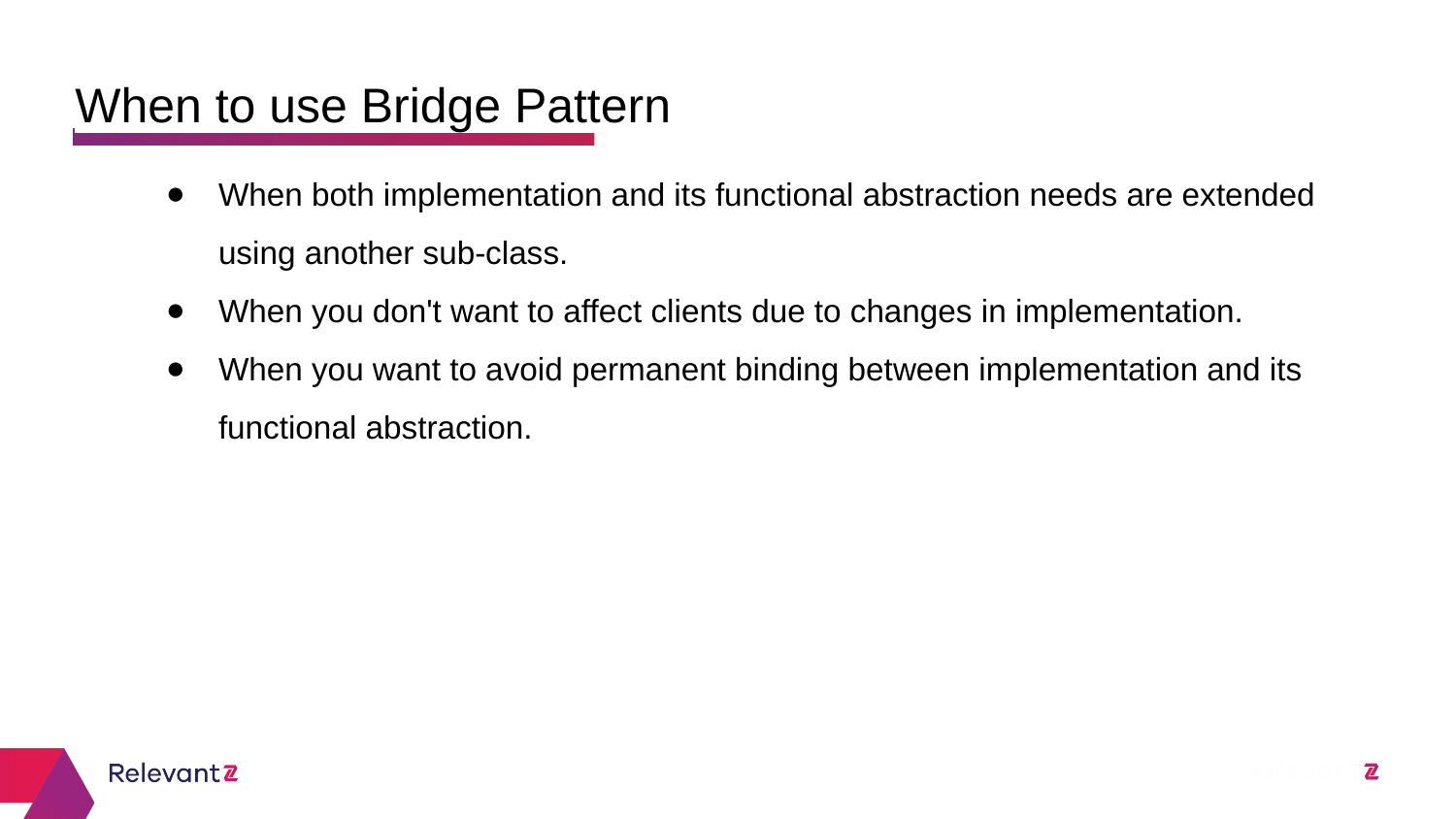

When to use Bridge Pattern
# When both implementation and its functional abstraction needs are extended using another sub-class.
When you don't want to affect clients due to changes in implementation.
When you want to avoid permanent binding between implementation and its functional abstraction.